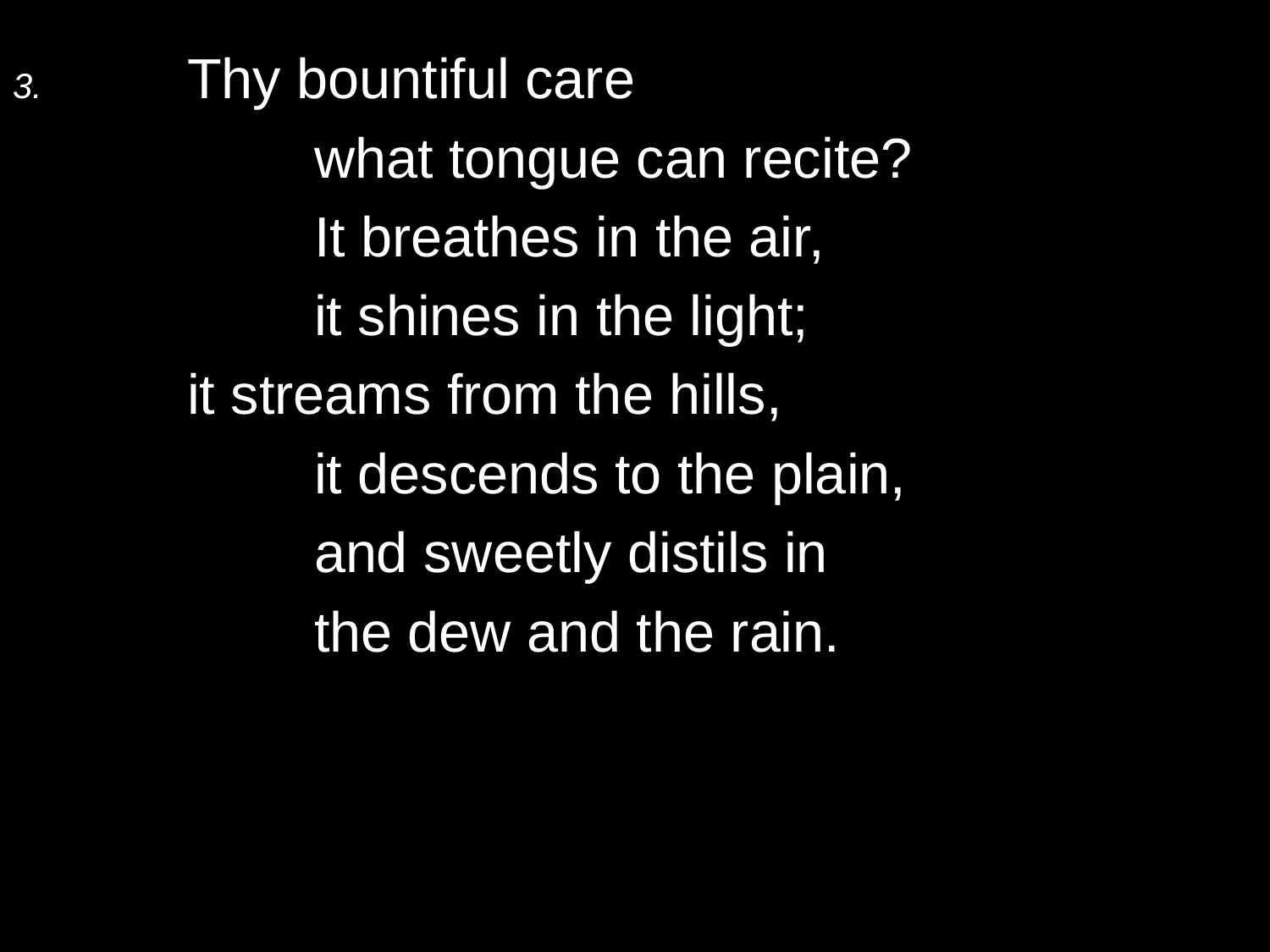

3.	Thy bountiful care
		what tongue can recite?
		It breathes in the air,
		it shines in the light;
	it streams from the hills,
		it descends to the plain,
		and sweetly distils in
		the dew and the rain.